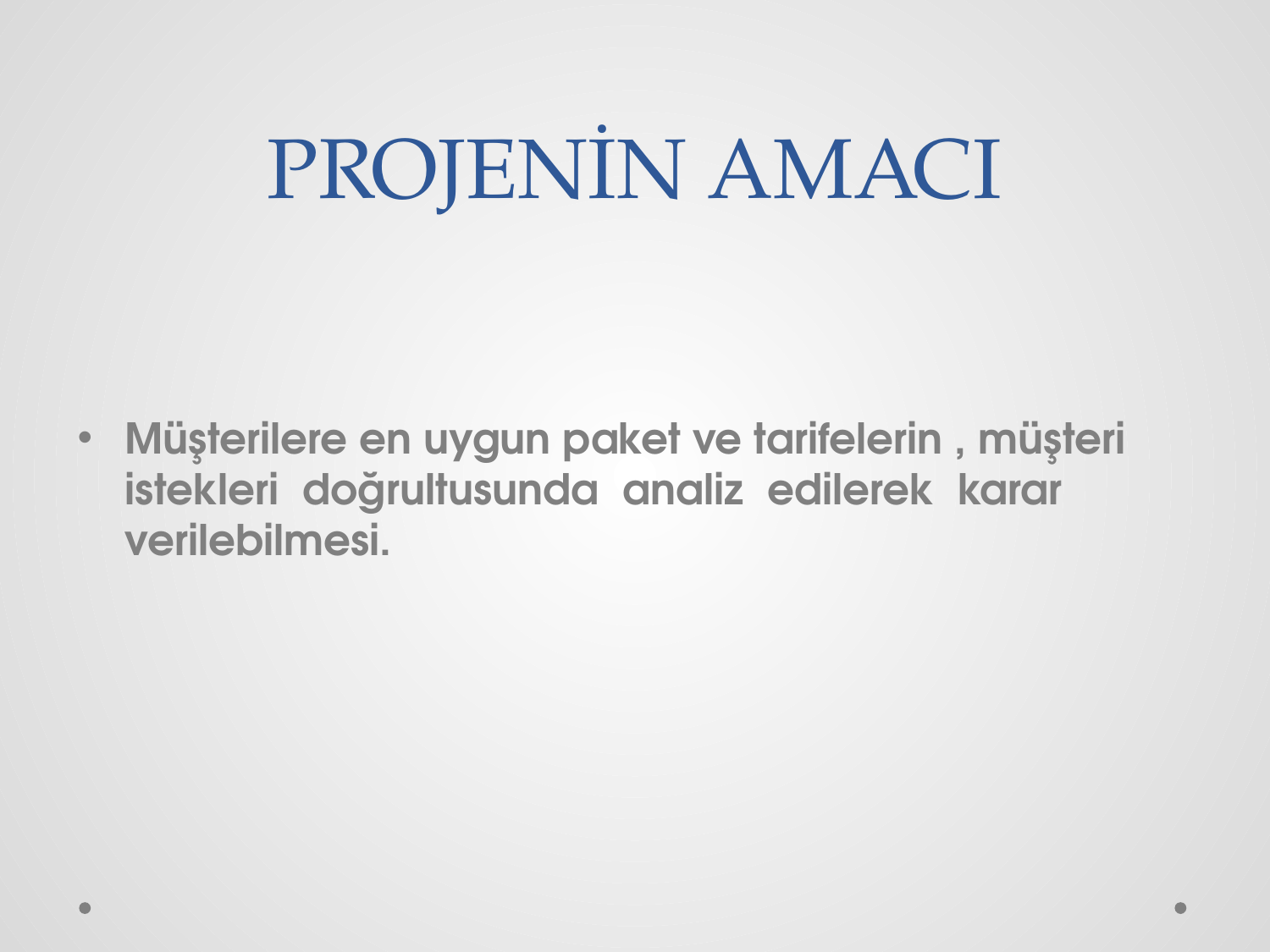

# PROJENİN AMACI

Müşterilere en uygun paket ve tarifelerin , müşteri istekleri  doğrultusunda  analiz  edilerek  karar verilebilmesi.